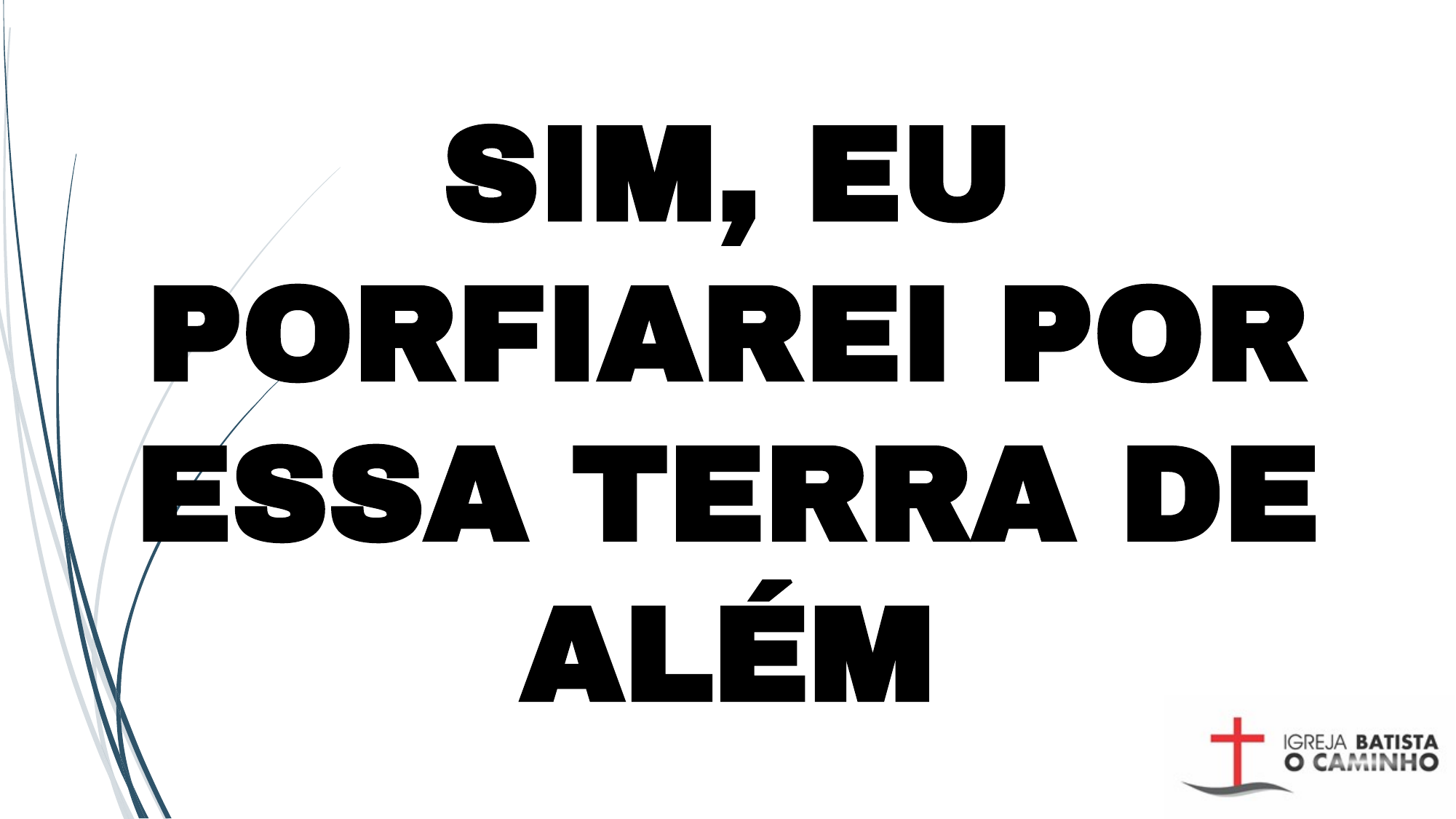

# SIM, EU PORFIAREI POR ESSA TERRA DE ALÉM